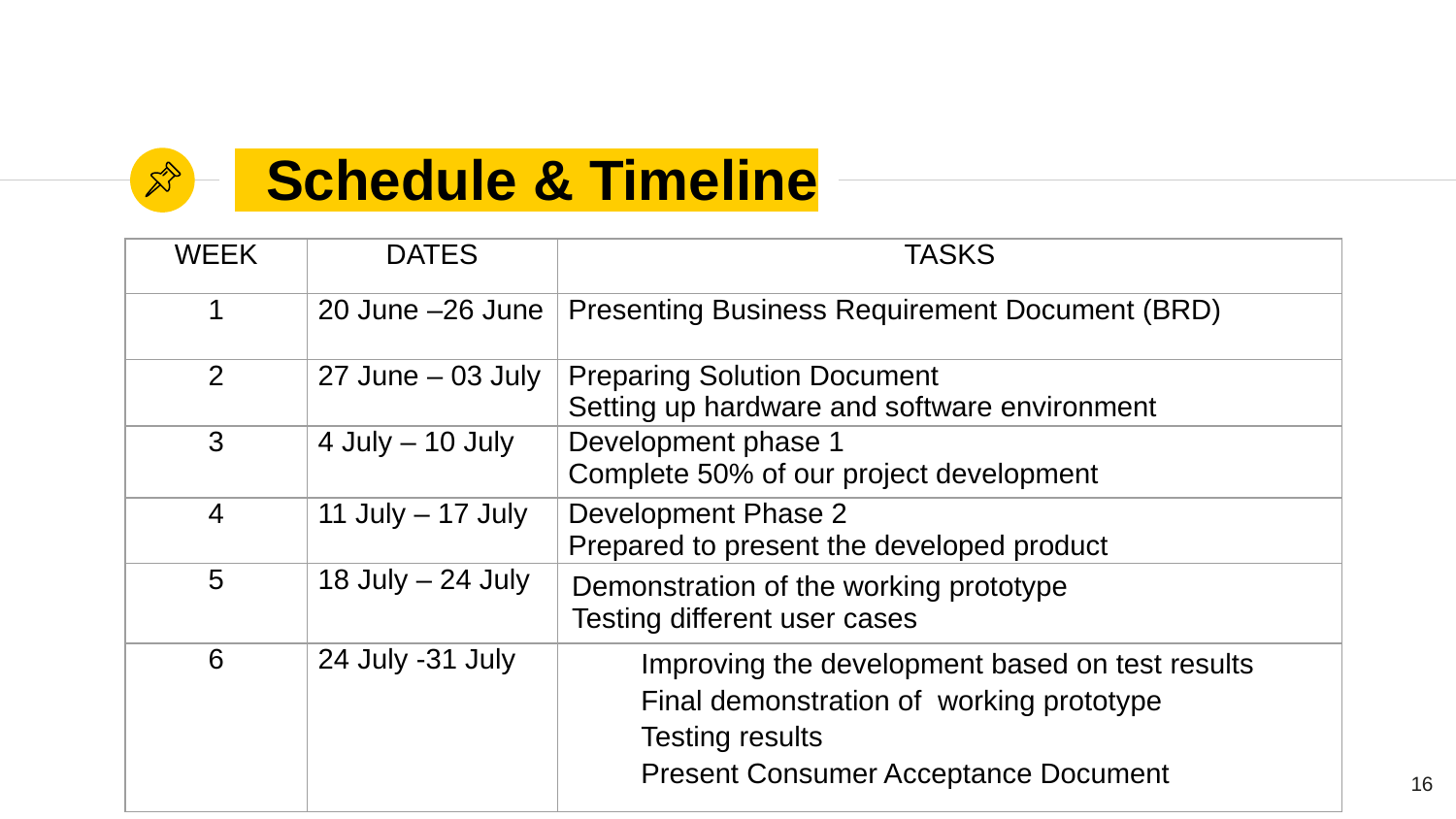

# Schedule & Timeline

| WEEK | DATES | TASKS |
| --- | --- | --- |
| 1 | 20 June –26 June | Presenting Business Requirement Document (BRD) |
| 2 | 27 June – 03 July | Preparing Solution Document Setting up hardware and software environment |
| 3 | 4 July – 10 July | Development phase 1 Complete 50% of our project development |
| 4 | 11 July – 17 July | Development Phase 2 Prepared to present the developed product |
| 5 | 18 July – 24 July | Demonstration of the working prototype Testing different user cases |
| 6 | 24 July -31 July | Improving the development based on test results Final demonstration of working prototype Testing results Present Consumer Acceptance Document |
16